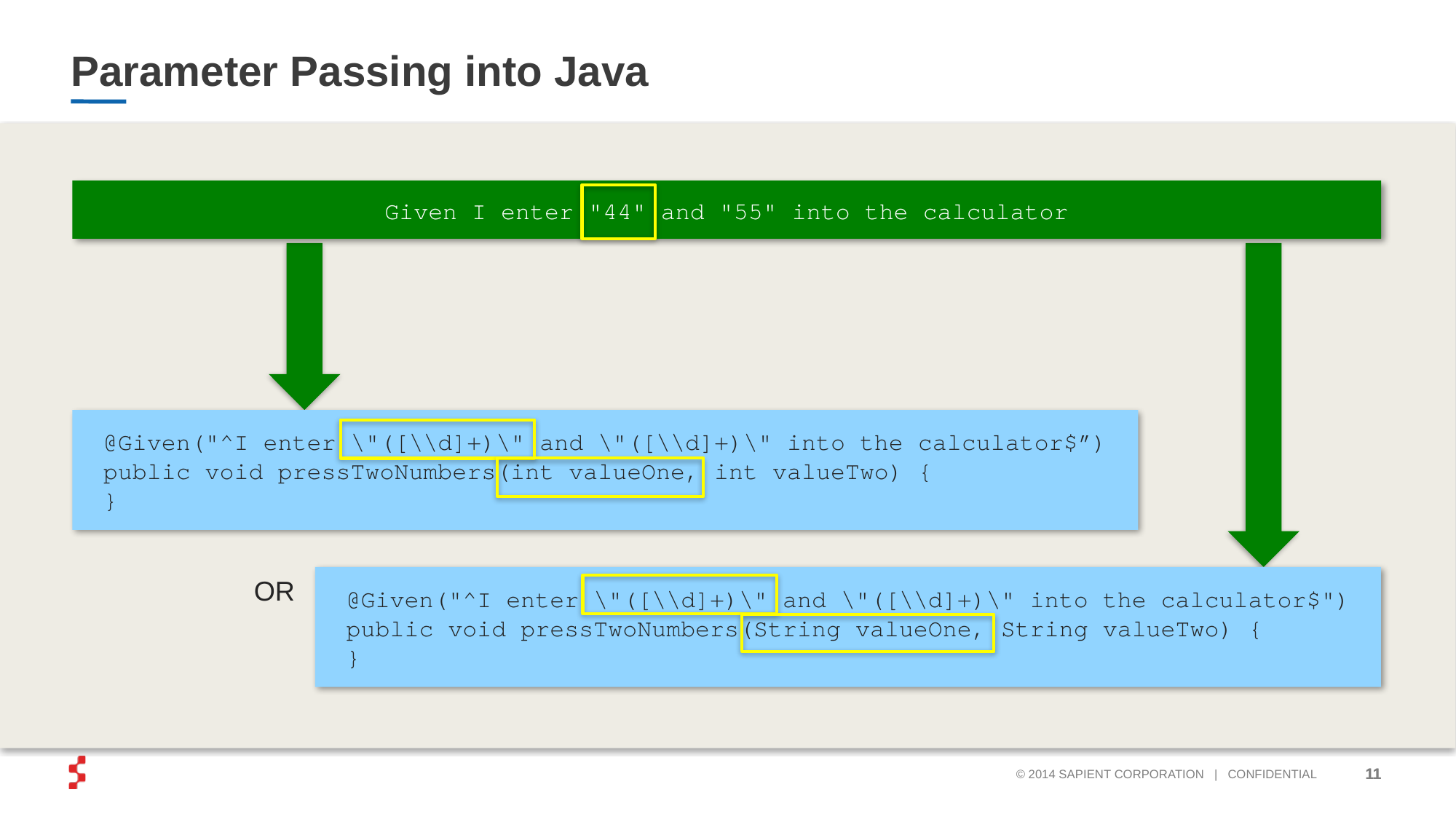

# Parameter Passing into Java

Given I enter "44" and "55" into the calculator

@Given("^I enter \"([\\d]+)\" and \"([\\d]+)\" into the calculator$”)
public void pressTwoNumbers(int valueOne, int valueTwo) {
}

@Given("^I enter \"([\\d]+)\" and \"([\\d]+)\" into the calculator$")
public void pressTwoNumbers(String valueOne, String valueTwo) {
}

OR